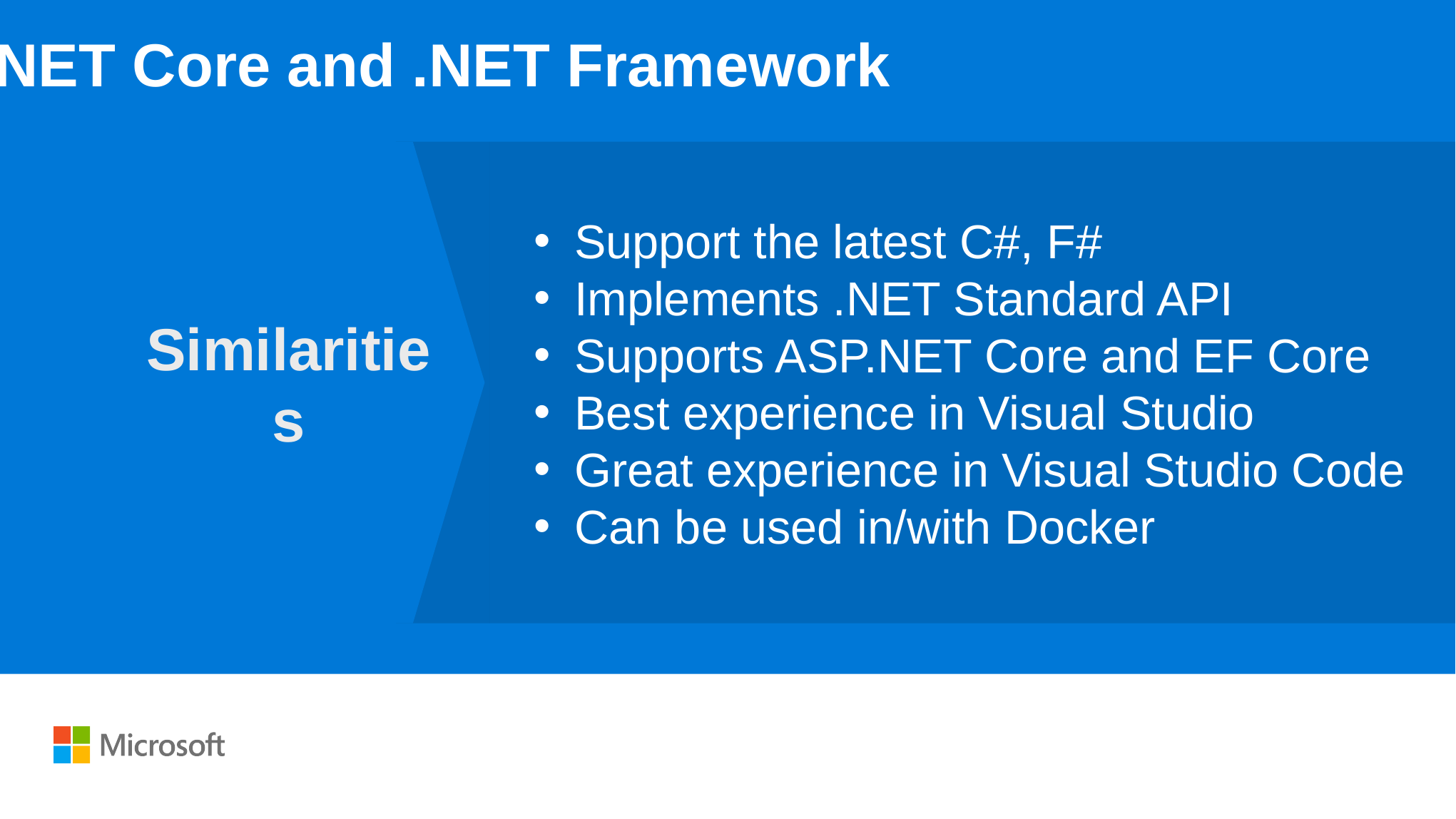

.NET Core and .NET Framework
Similarities

Support the latest C#, F#
Implements .NET Standard API
Supports ASP.NET Core and EF Core
Best experience in Visual Studio
Great experience in Visual Studio Code
Can be used in/with Docker